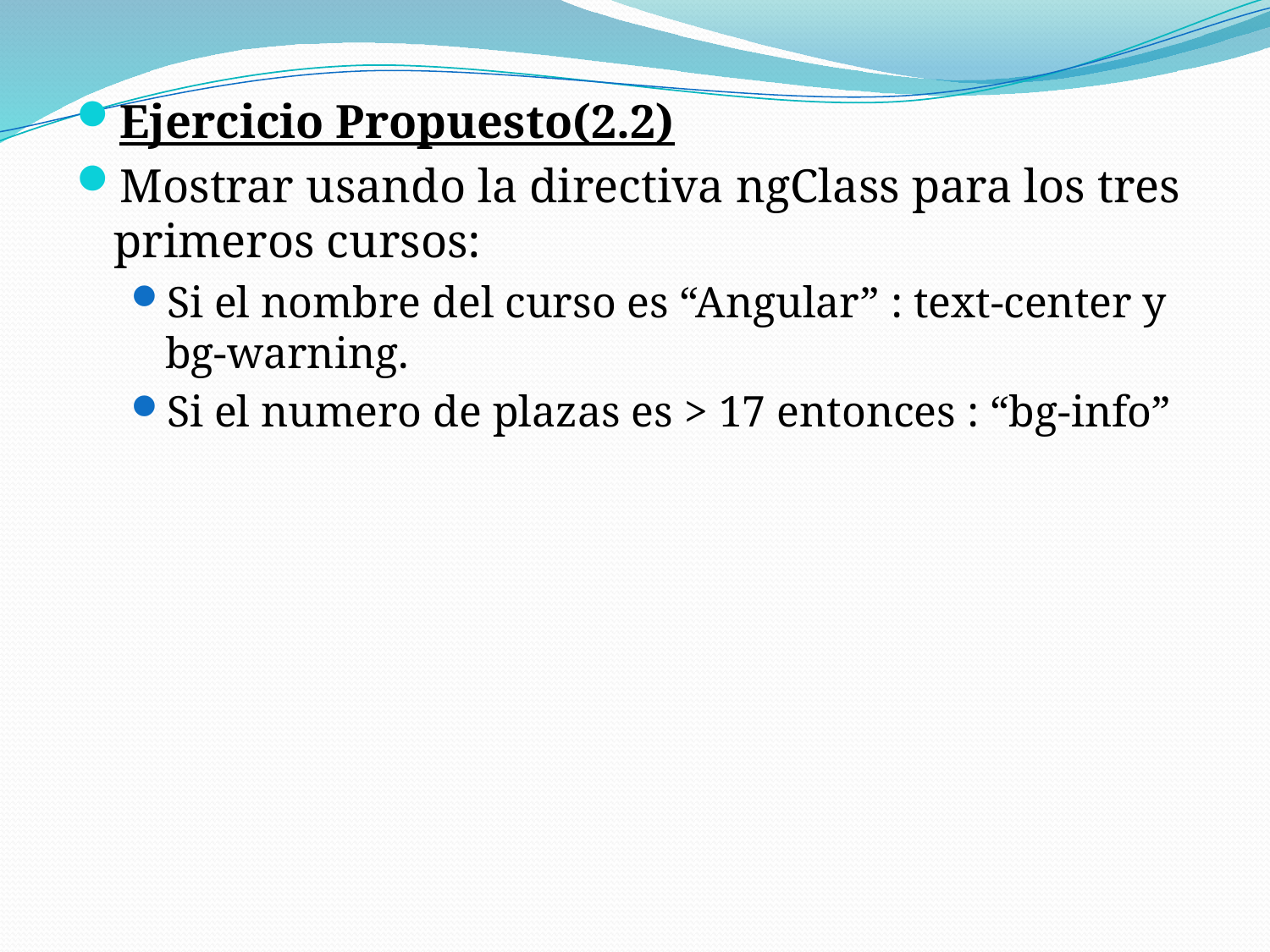

Ejercicio Propuesto(2.2)
Mostrar usando la directiva ngClass para los tres primeros cursos:
Si el nombre del curso es “Angular” : text-center y bg-warning.
Si el numero de plazas es > 17 entonces : “bg-info”